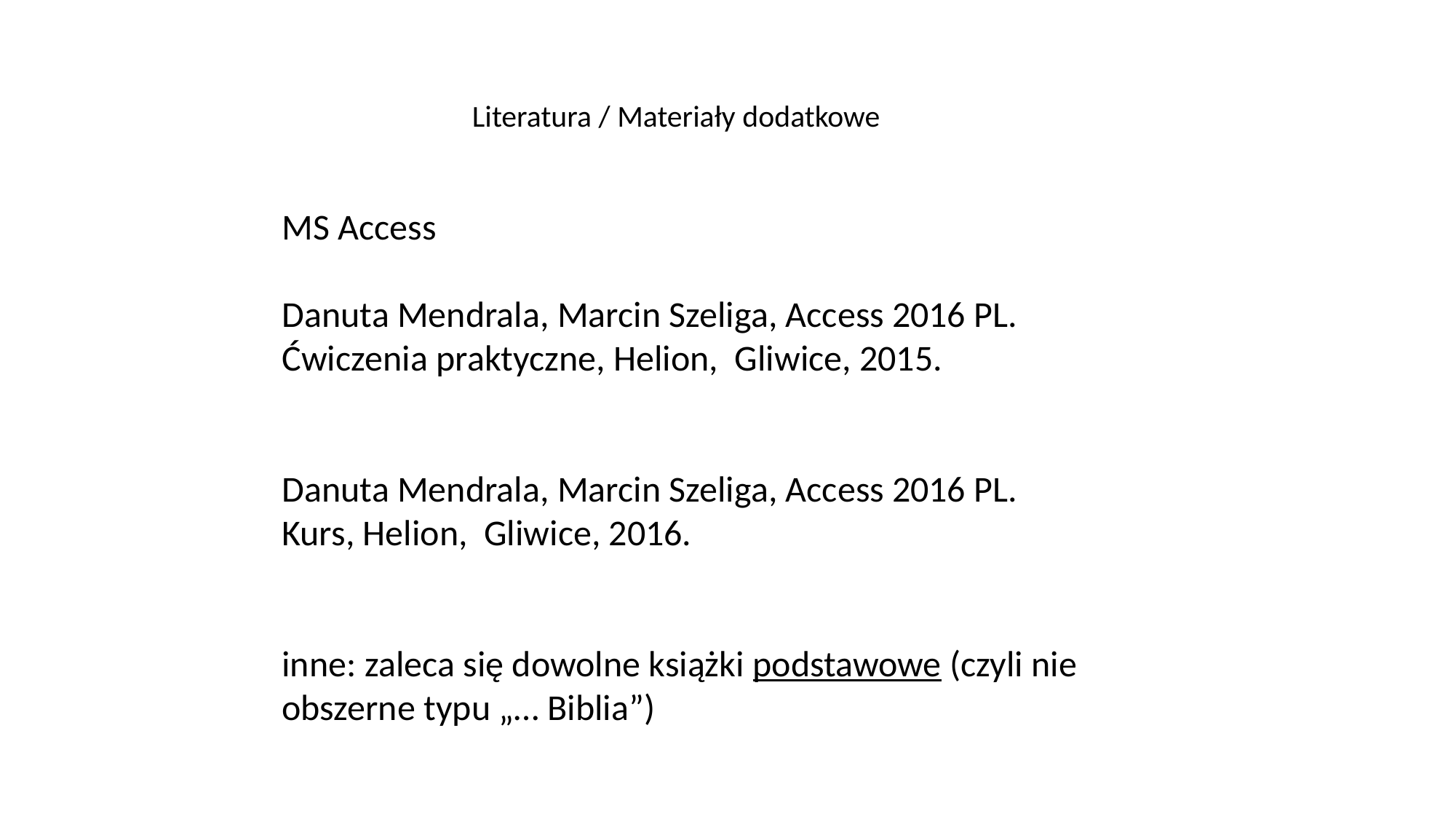

Literatura / Materiały dodatkowe
MS Access

Danuta Mendrala, Marcin Szeliga, Access 2016 PL.
Ćwiczenia praktyczne, Helion,  Gliwice, 2015.

Danuta Mendrala, Marcin Szeliga, Access 2016 PL.
Kurs, Helion,  Gliwice, 2016.

inne: zaleca się dowolne książki podstawowe (czyli nie
obszerne typu „… Biblia”)